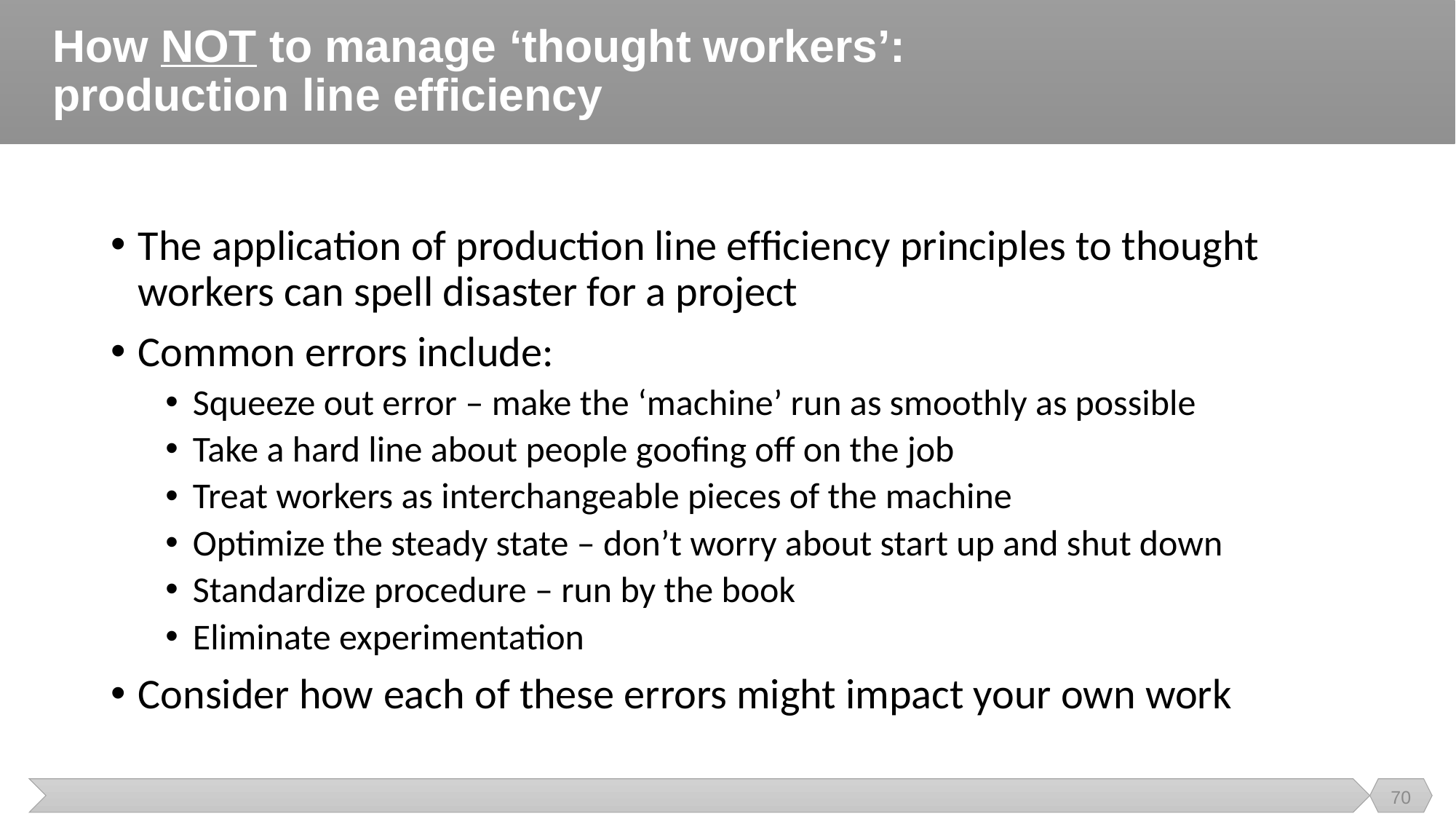

# How NOT to manage ‘thought workers’: production line efficiency
The application of production line efﬁciency principles to thought workers can spell disaster for a project
Common errors include:
Squeeze out error – make the ‘machine’ run as smoothly as possible
Take a hard line about people goofing off on the job
Treat workers as interchangeable pieces of the machine
Optimize the steady state – don’t worry about start up and shut down
Standardize procedure – run by the book
Eliminate experimentation
Consider how each of these errors might impact your own work
70